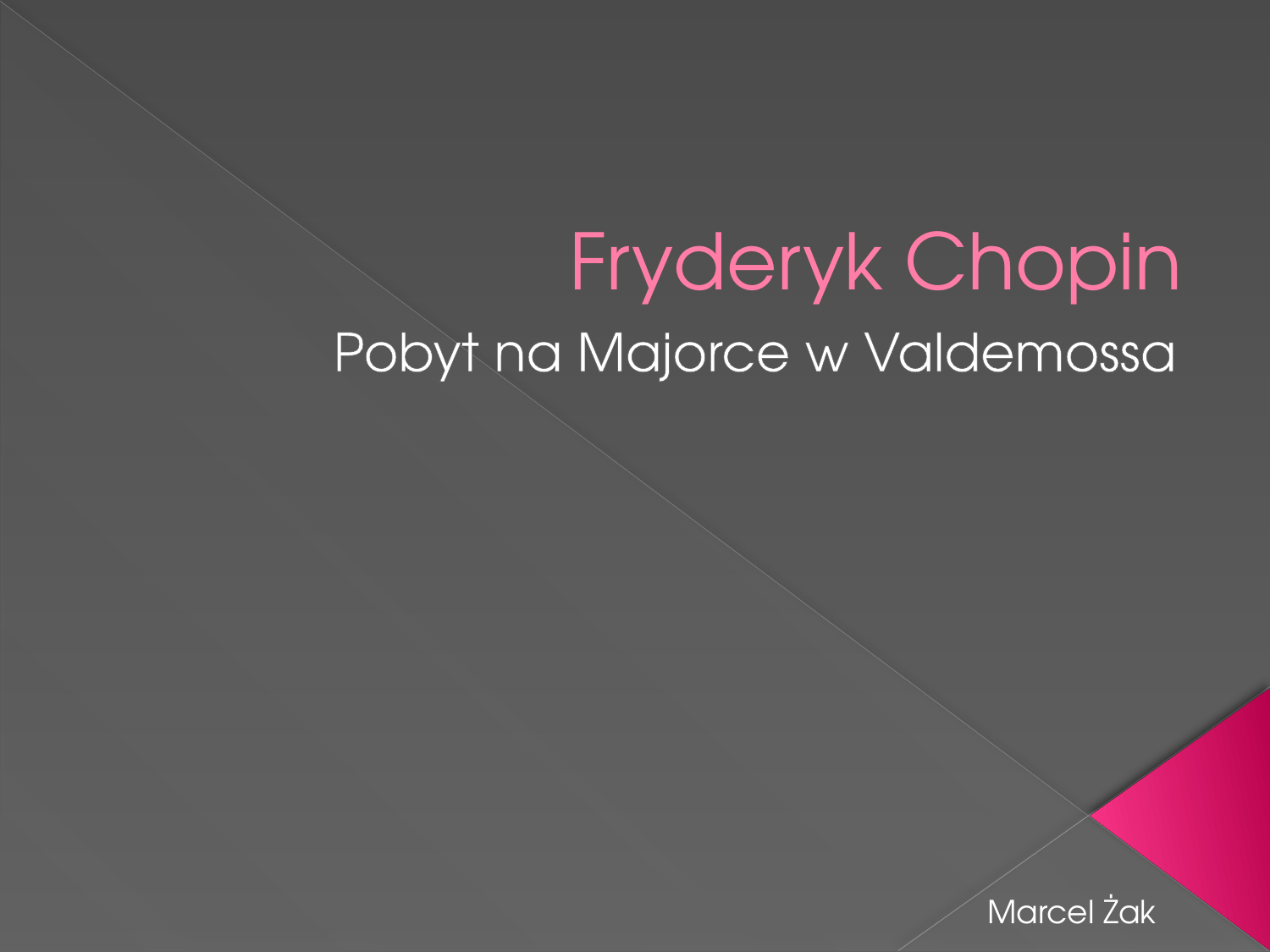

# Fryderyk Chopin
Pobyt na Majorce w Valdemossa
Marcel Żak